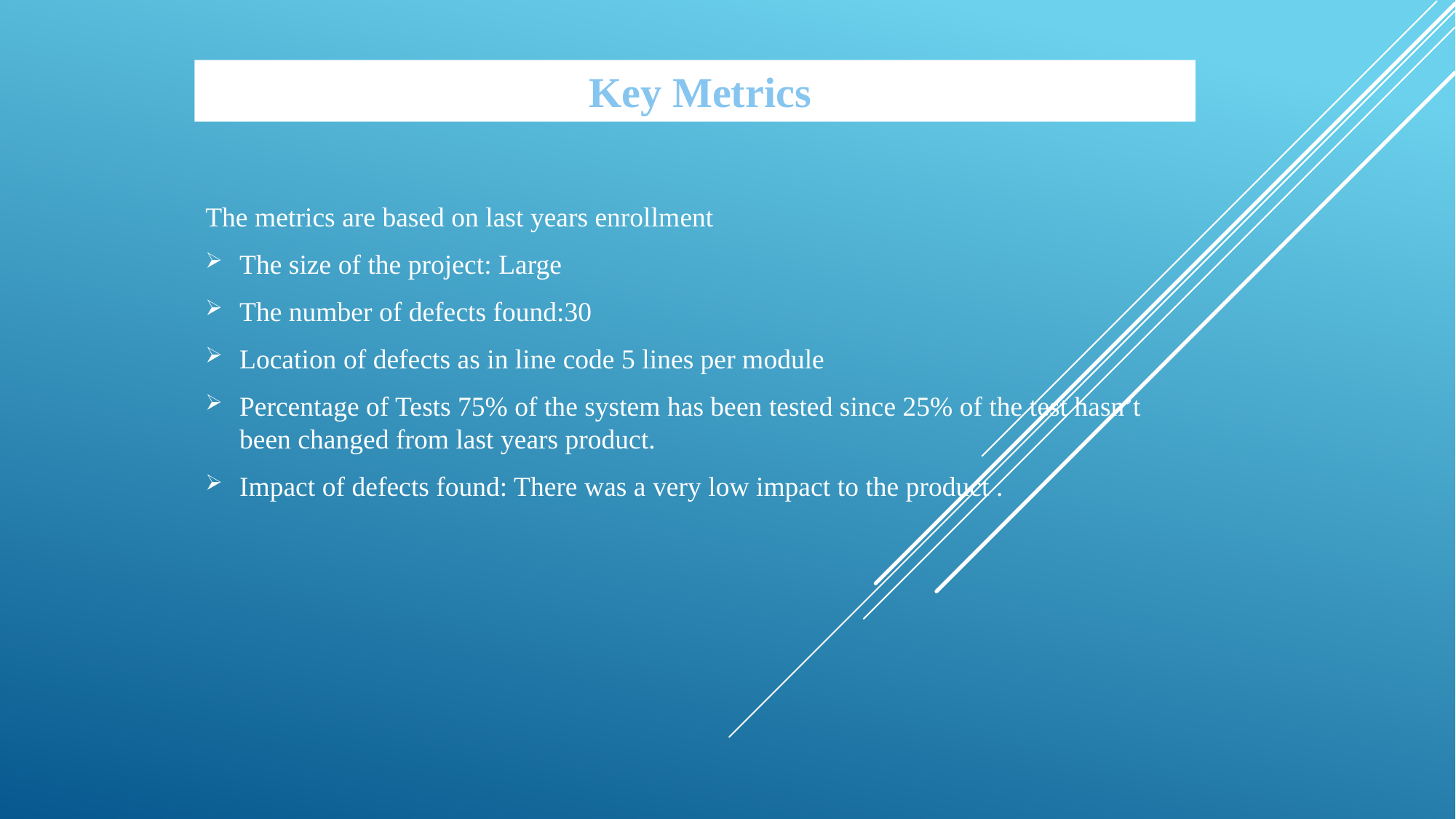

Key Metrics
The metrics are based on last years enrollment
The size of the project: Large
The number of defects found:30
Location of defects as in line code 5 lines per module
Percentage of Tests 75% of the system has been tested since 25% of the test hasn’t been changed from last years product.
Impact of defects found: There was a very low impact to the product .